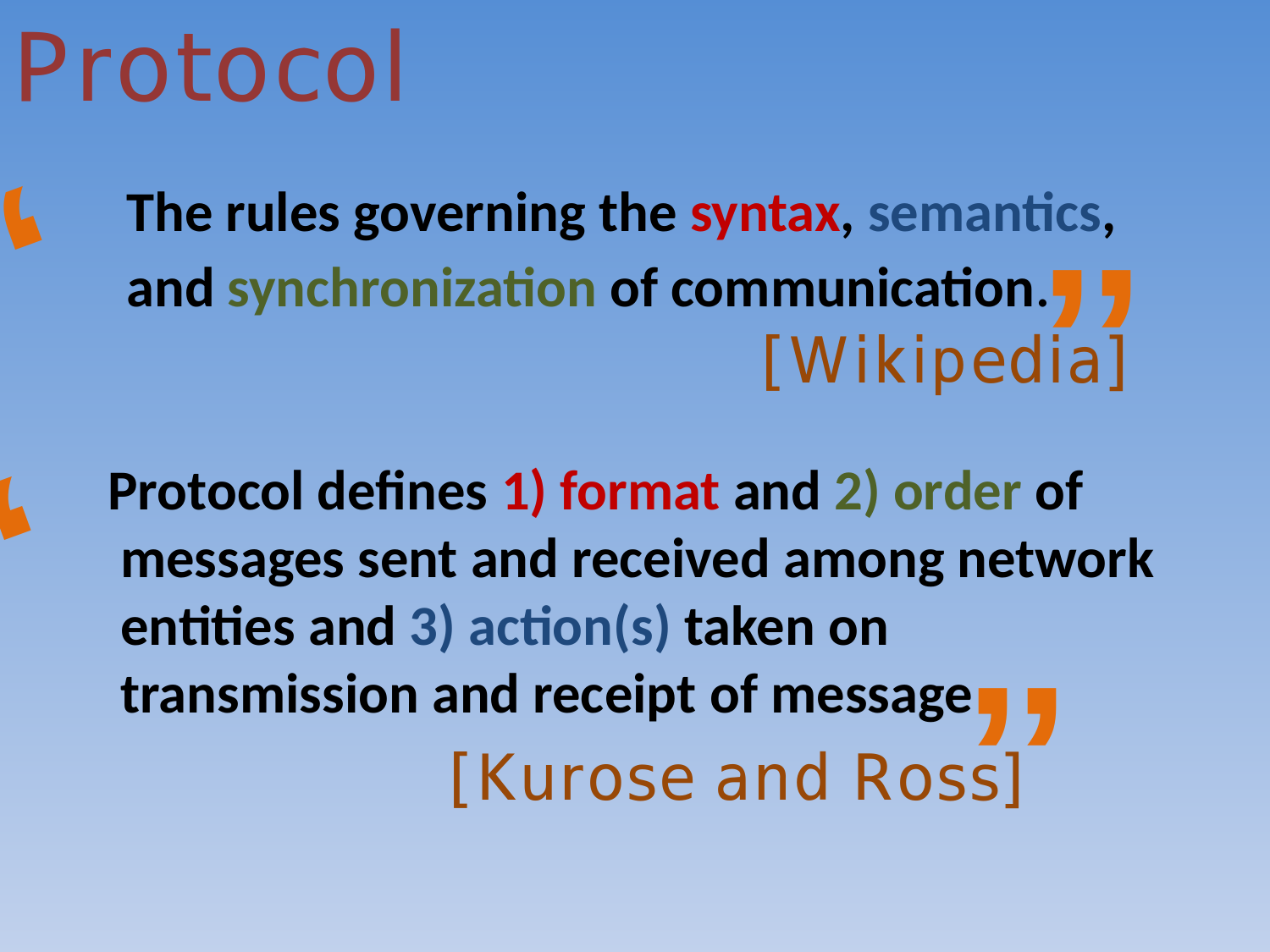

Protocol
‘‘
The rules governing the syntax, semantics, and synchronization of communication.         					[Wikipedia]
’’

Protocol defines 1) format and 2) order of messages sent and received among network entities and 3) action(s) taken on transmission and receipt of message
			    [Kurose and Ross]
‘‘
’’